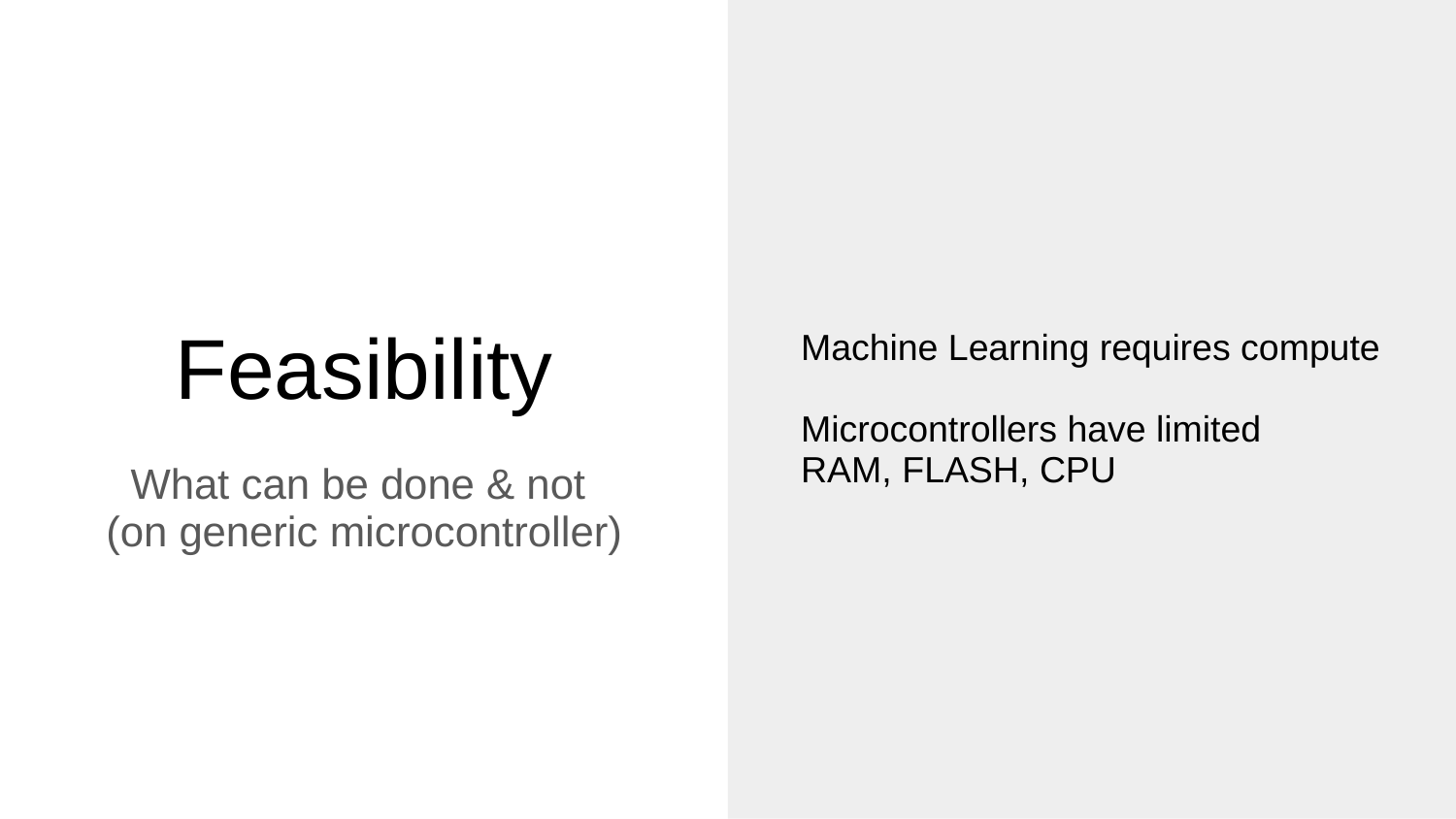

Machine Learning requires compute
Microcontrollers have limited
RAM, FLASH, CPU
# Feasibility
What can be done & not
(on generic microcontroller)